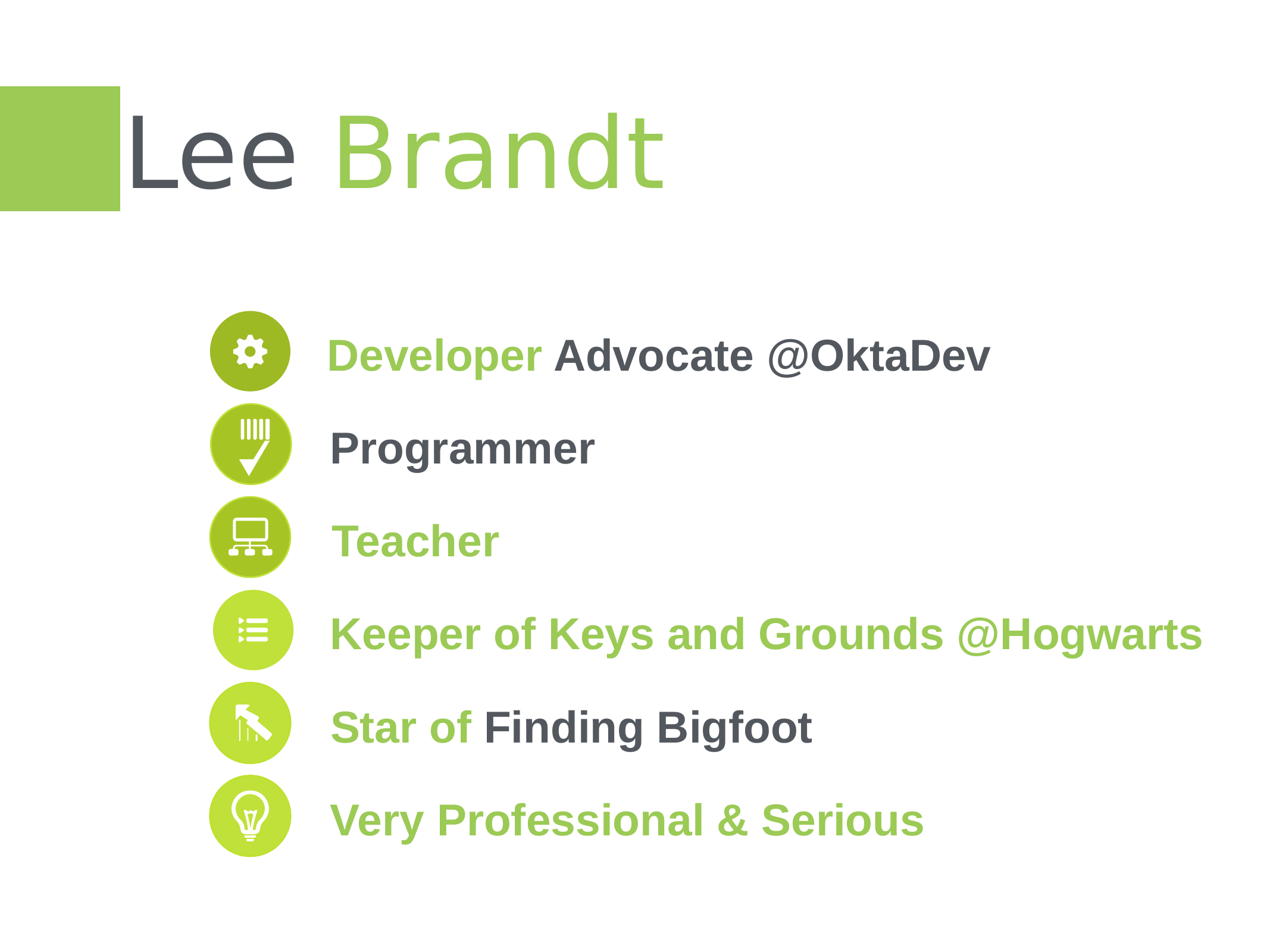

Lee Brandt

Developer Advocate @OktaDev

Programmer

Teacher

Keeper of Keys and Grounds @Hogwarts

Star of Finding Bigfoot

Very Professional & Serious